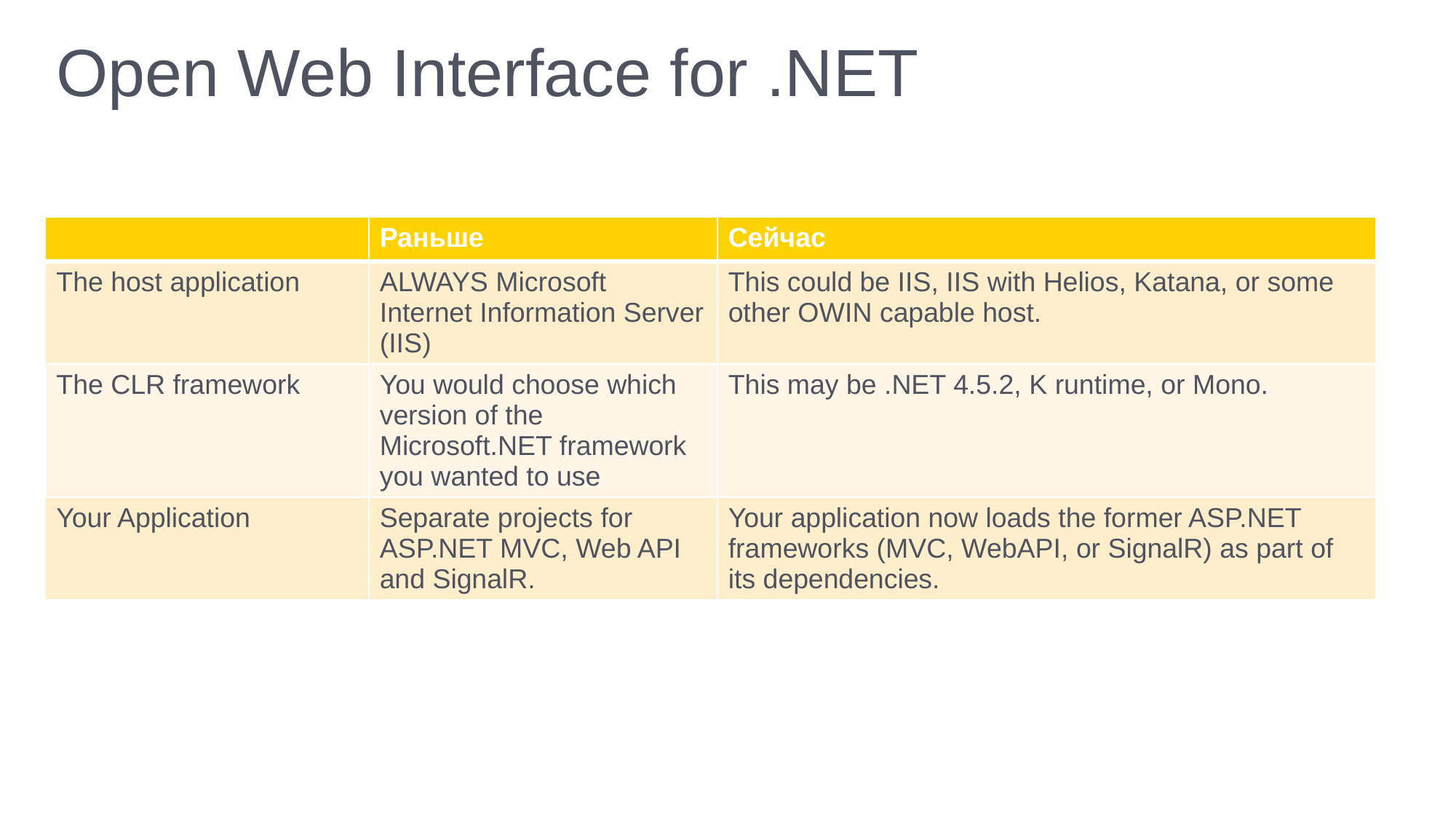

# Open Web Interface for .NET
|  | Раньше | Сейчас |
| --- | --- | --- |
| The host application | ALWAYS Microsoft Internet Information Server (IIS) | This could be IIS, IIS with Helios, Katana, or some other OWIN capable host. |
| The CLR framework | You would choose which version of the Microsoft.NET framework you wanted to use | This may be .NET 4.5.2, K runtime, or Mono. |
| Your Application | Separate projects for ASP.NET MVC, Web API and SignalR. | Your application now loads the former ASP.NET frameworks (MVC, WebAPI, or SignalR) as part of its dependencies. |